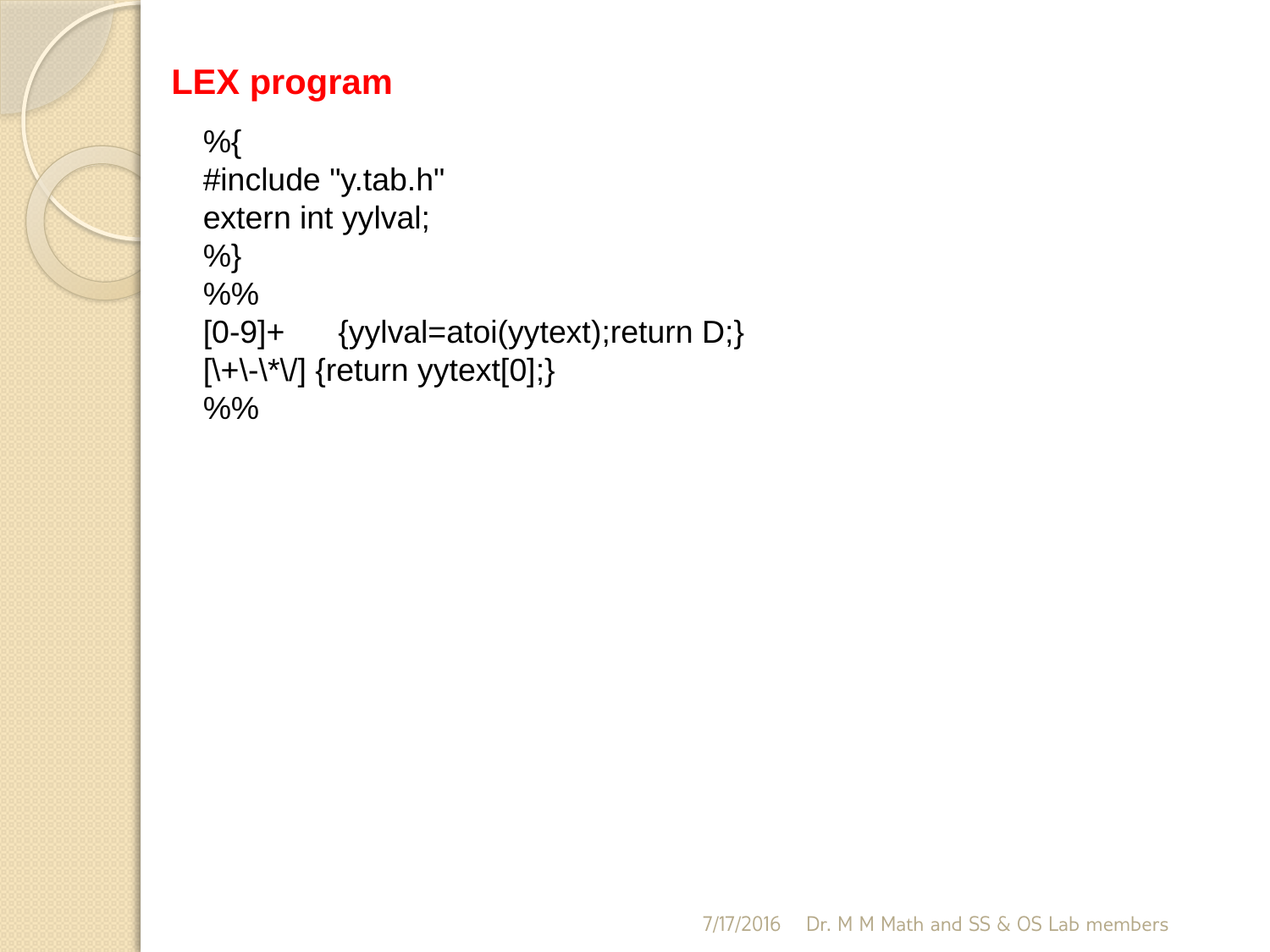

LEX program
%{
#include "y.tab.h"
extern int yylval;
%}
%%
[0-9]+      {yylval=atoi(yytext);return D;}
[\+\-\*\/] {return yytext[0];}
%%
7/17/2016
Dr. M M Math and SS & OS Lab members
44